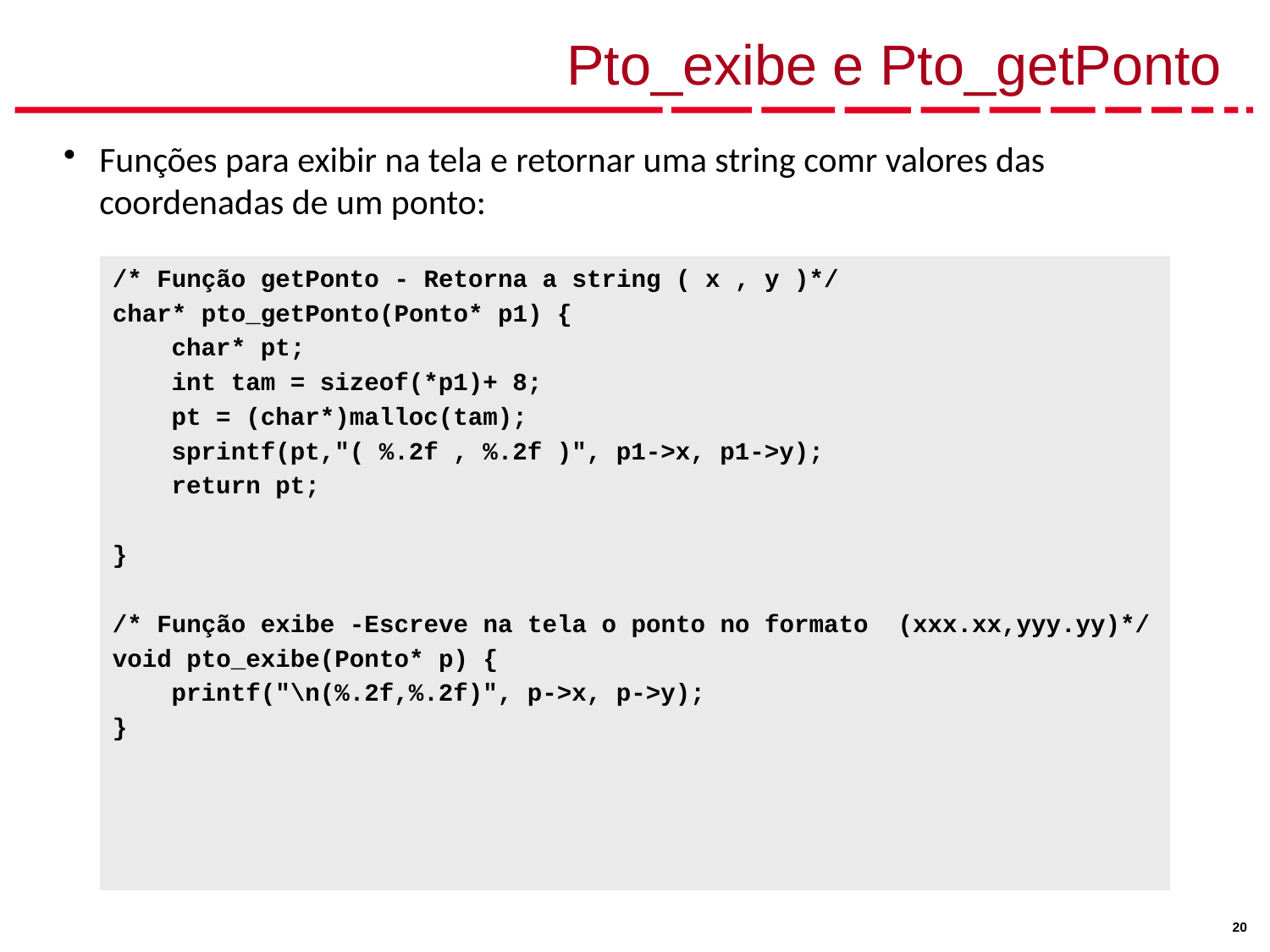

# Pto_exibe e Pto_getPonto
Funções para exibir na tela e retornar uma string comr valores das coordenadas de um ponto:

/* Função getPonto - Retorna a string ( x , y )*/
char* pto_getPonto(Ponto* p1) {
    char* pt;
    int tam = sizeof(*p1)+ 8;
    pt = (char*)malloc(tam);
    sprintf(pt,"( %.2f , %.2f )", p1->x, p1->y);
    return pt;

}

/* Função exibe -Escreve na tela o ponto no formato  (xxx.xx,yyy.yy)*/
void pto_exibe(Ponto* p) {
    printf("\n(%.2f,%.2f)", p->x, p->y);
}